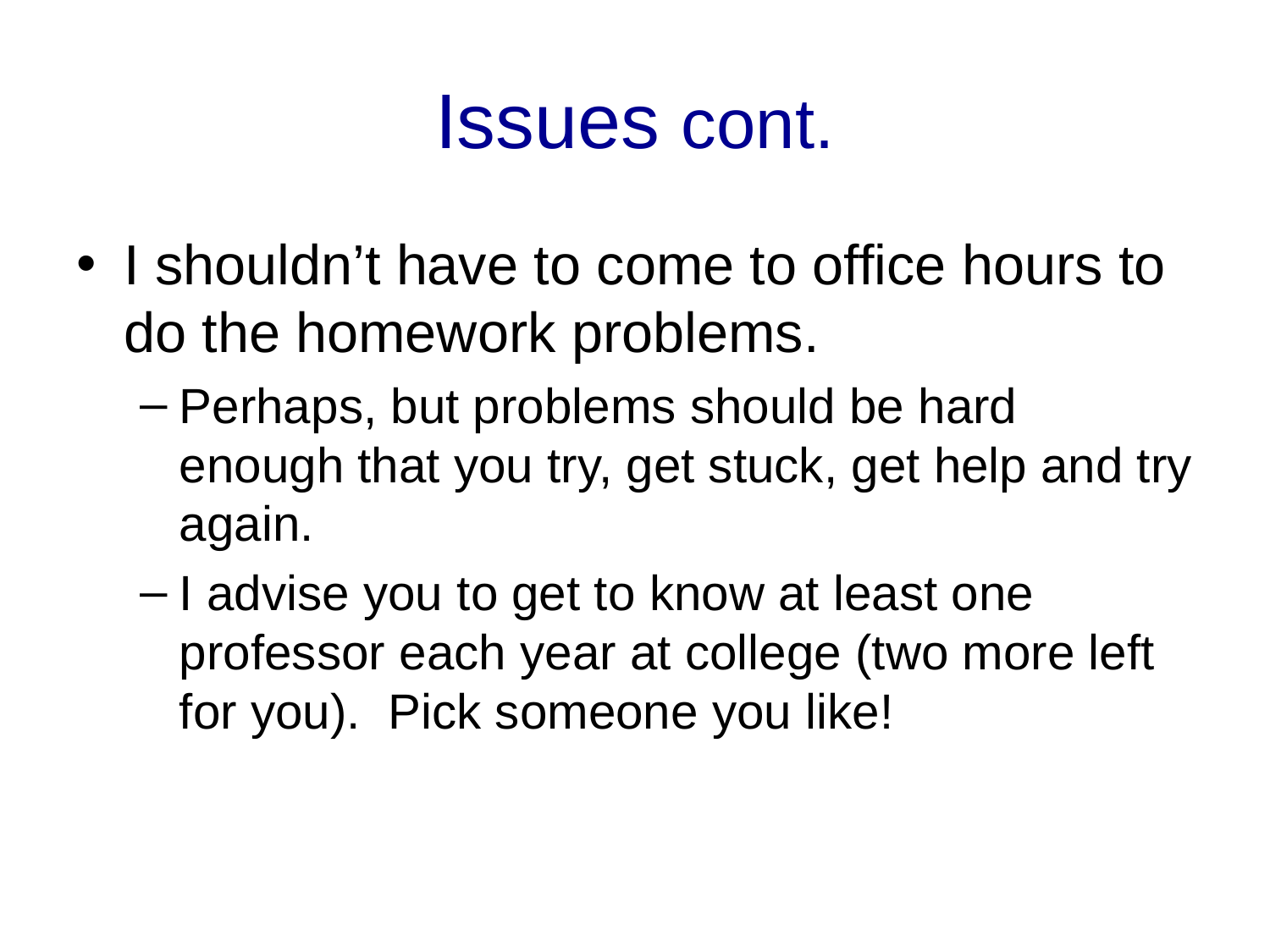

# Issues cont.
I shouldn’t have to come to office hours to do the homework problems.
Perhaps, but problems should be hard enough that you try, get stuck, get help and try again.
I advise you to get to know at least one professor each year at college (two more left for you).  Pick someone you like!